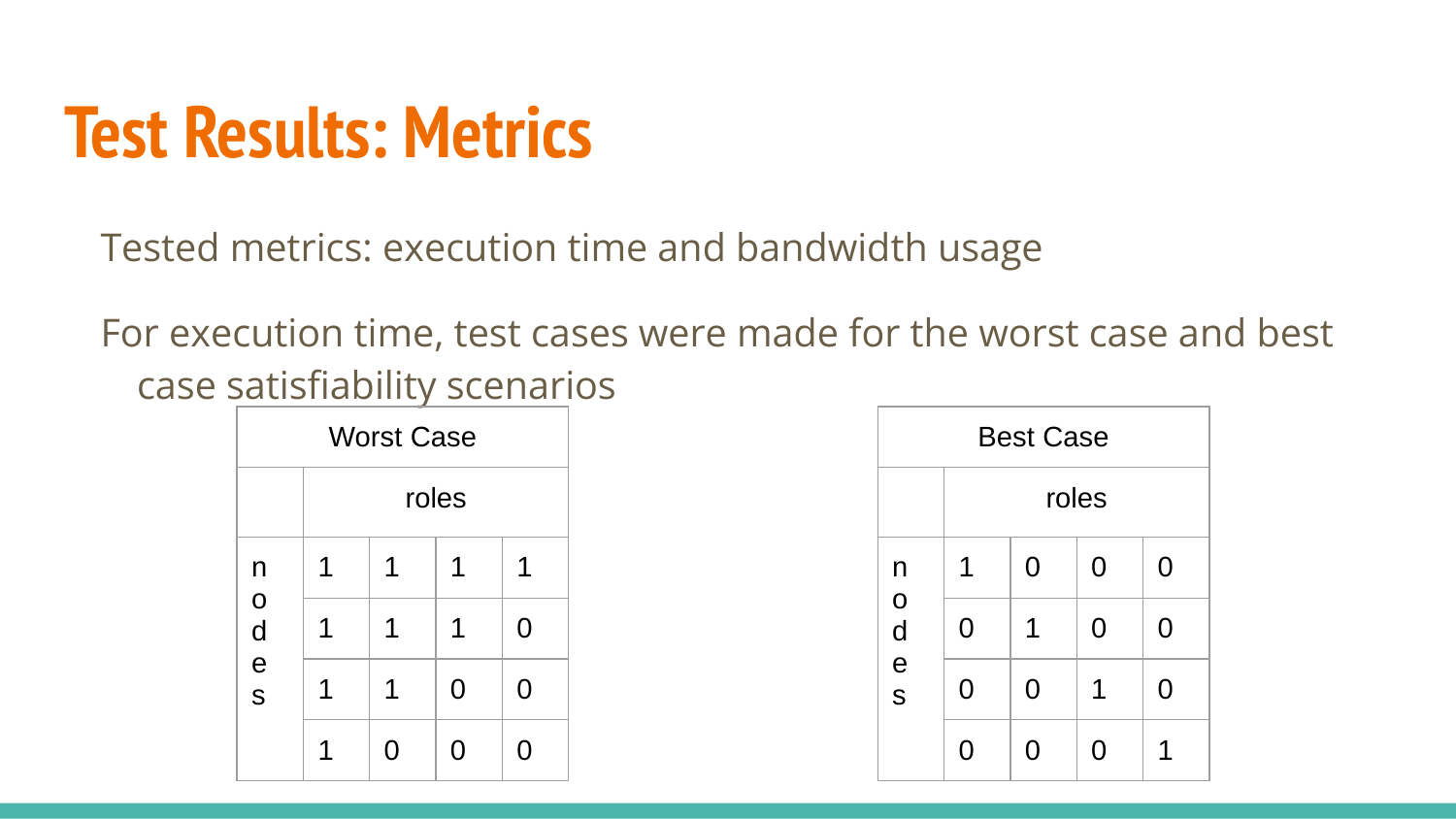

# Test Results: Metrics
Tested metrics: execution time and bandwidth usage
For execution time, test cases were made for the worst case and best case satisfiability scenarios

| Worst Case |  |  |  |  |
| --- | --- | --- | --- | --- |
|  | roles |  |  |  |
| n o d e s | 1 | 1 | 1 | 1 |
|  | 1 | 1 | 1 | 0 |
|  | 1 | 1 | 0 | 0 |
|  | 1 | 0 | 0 | 0 |
| Best Case |  |  |  |  |
| --- | --- | --- | --- | --- |
|  | roles |  |  |  |
| n o d e s | 1 | 0 | 0 | 0 |
|  | 0 | 1 | 0 | 0 |
|  | 0 | 0 | 1 | 0 |
|  | 0 | 0 | 0 | 1 |